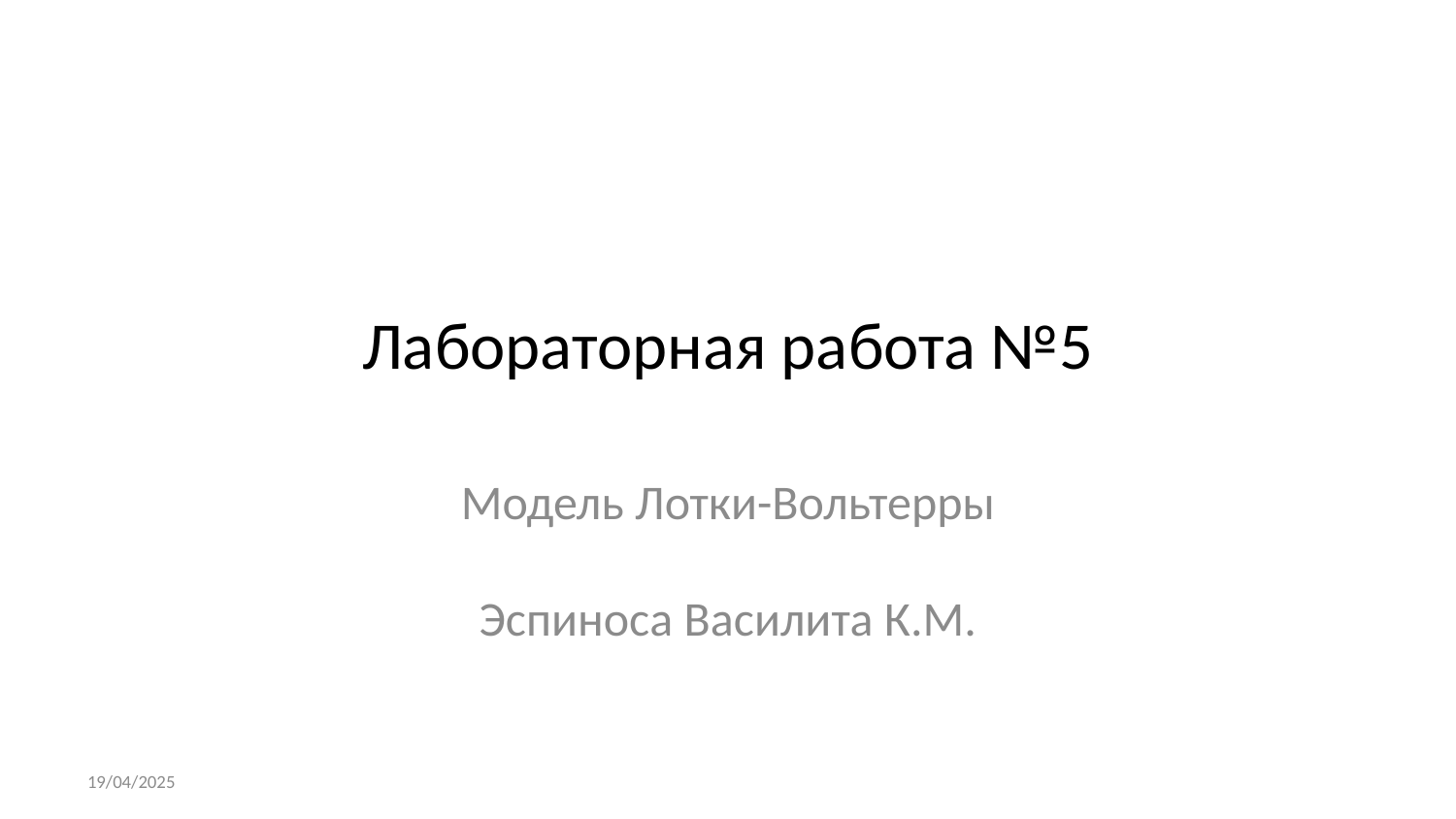

# Лабораторная работа №5
Модель Лотки-Вольтерры
Эспиноса Василита К.М.
19/04/2025